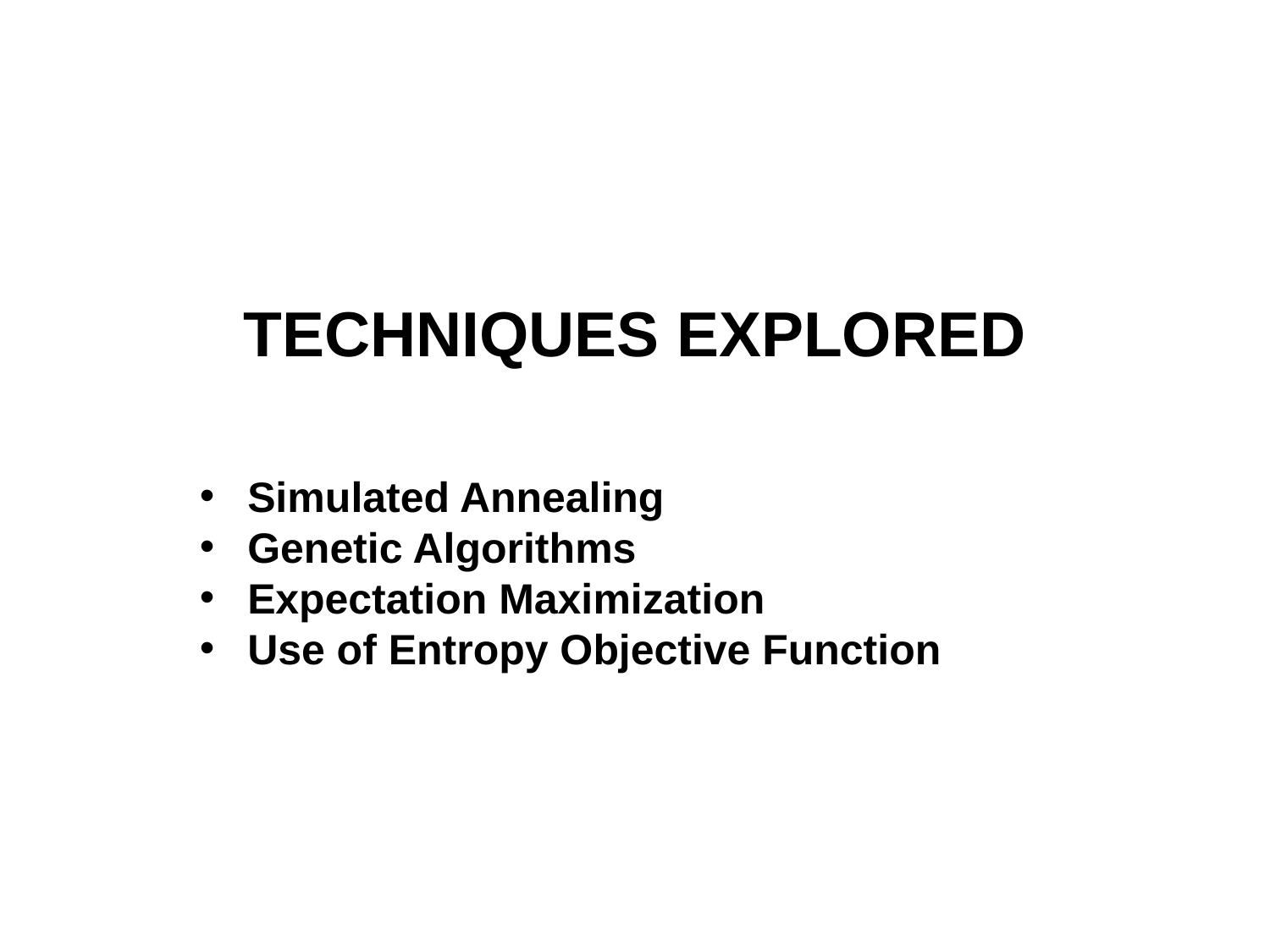

TECHNIQUES EXPLORED
Simulated Annealing
Genetic Algorithms
Expectation Maximization
Use of Entropy Objective Function